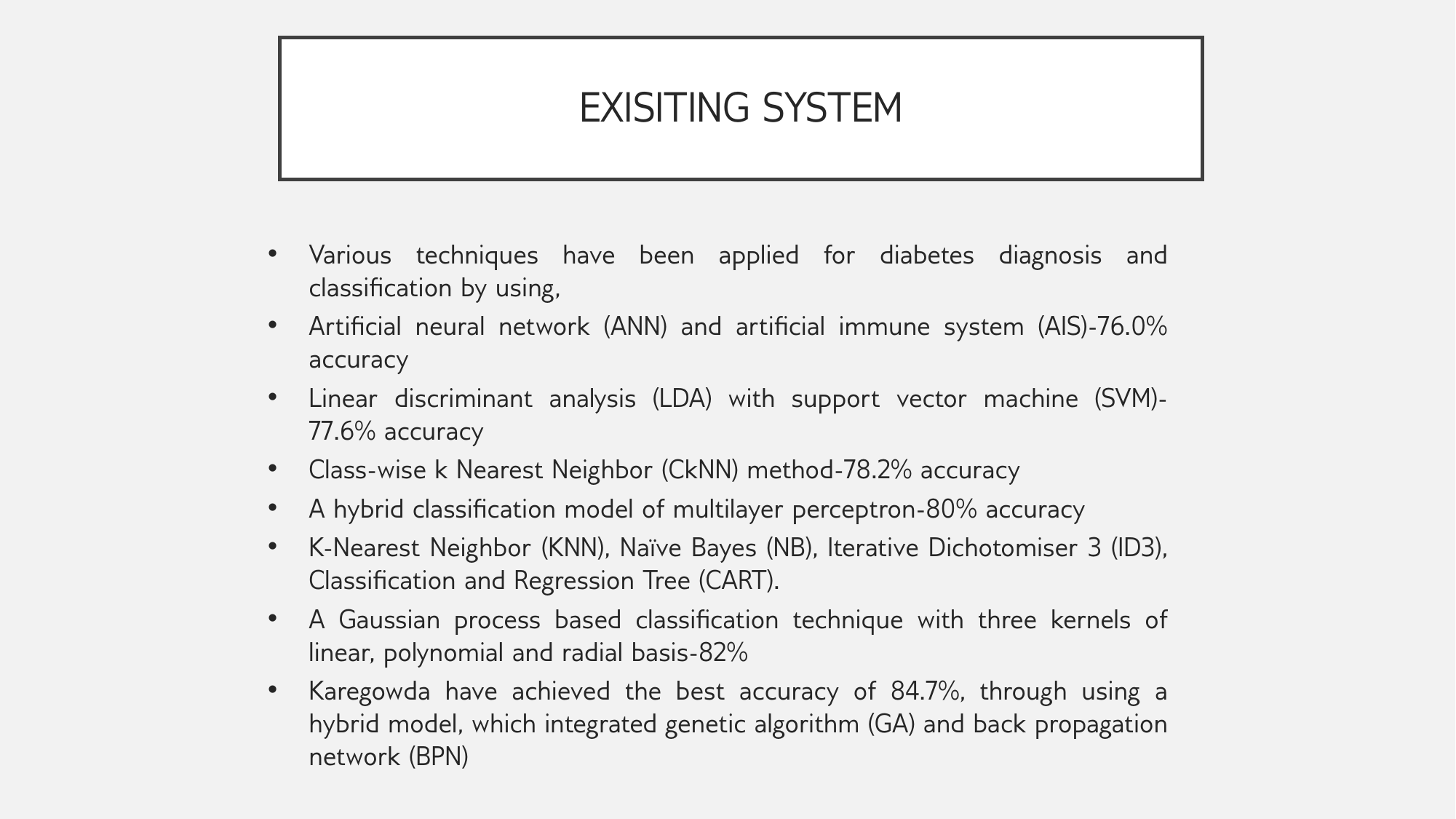

# EXISITING SYSTEM
Various techniques have been applied for diabetes diagnosis and classification by using,
Artificial neural network (ANN) and artificial immune system (AIS)-76.0% accuracy
Linear discriminant analysis (LDA) with support vector machine (SVM)-77.6% accuracy
Class-wise k Nearest Neighbor (CkNN) method-78.2% accuracy
A hybrid classification model of multilayer perceptron-80% accuracy
K-Nearest Neighbor (KNN), Naïve Bayes (NB), Iterative Dichotomiser 3 (ID3), Classification and Regression Tree (CART).
A Gaussian process based classification technique with three kernels of linear, polynomial and radial basis-82%
Karegowda have achieved the best accuracy of 84.7%, through using a hybrid model, which integrated genetic algorithm (GA) and back propagation network (BPN)